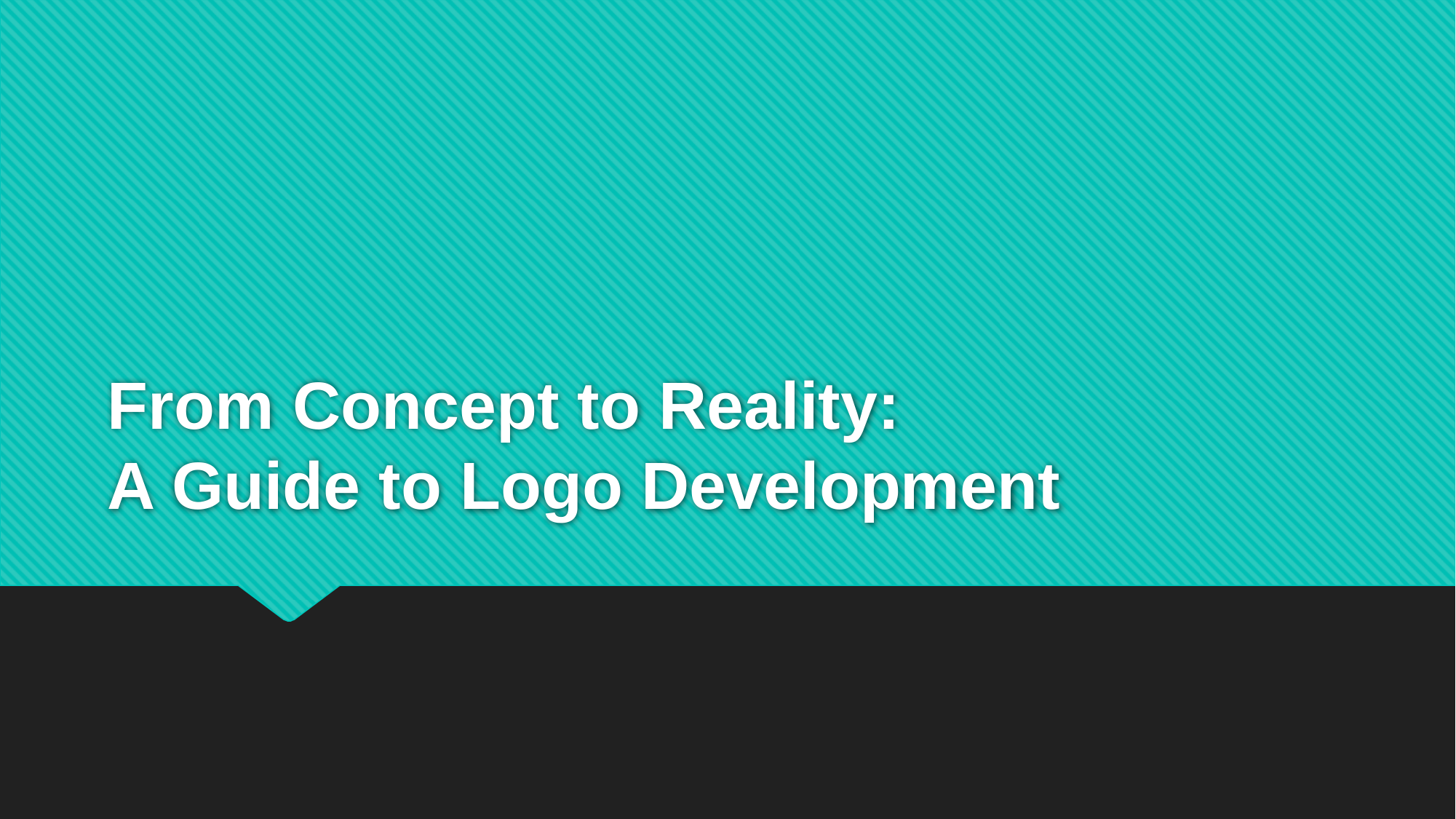

# From Concept to Reality: A Guide to Logo Development